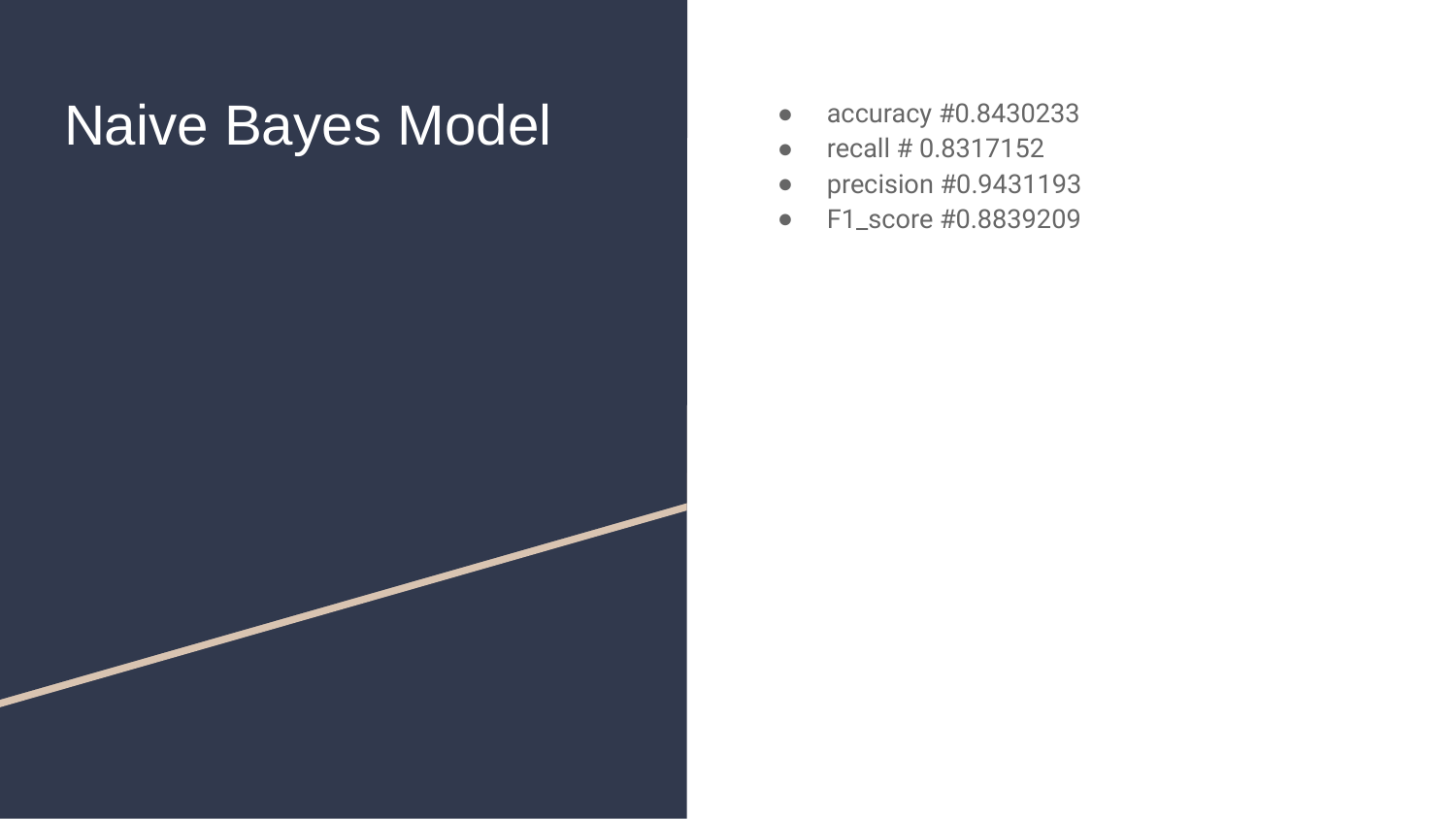

# Naive Bayes Model
accuracy #0.8430233
recall # 0.8317152
precision #0.9431193
F1_score #0.8839209